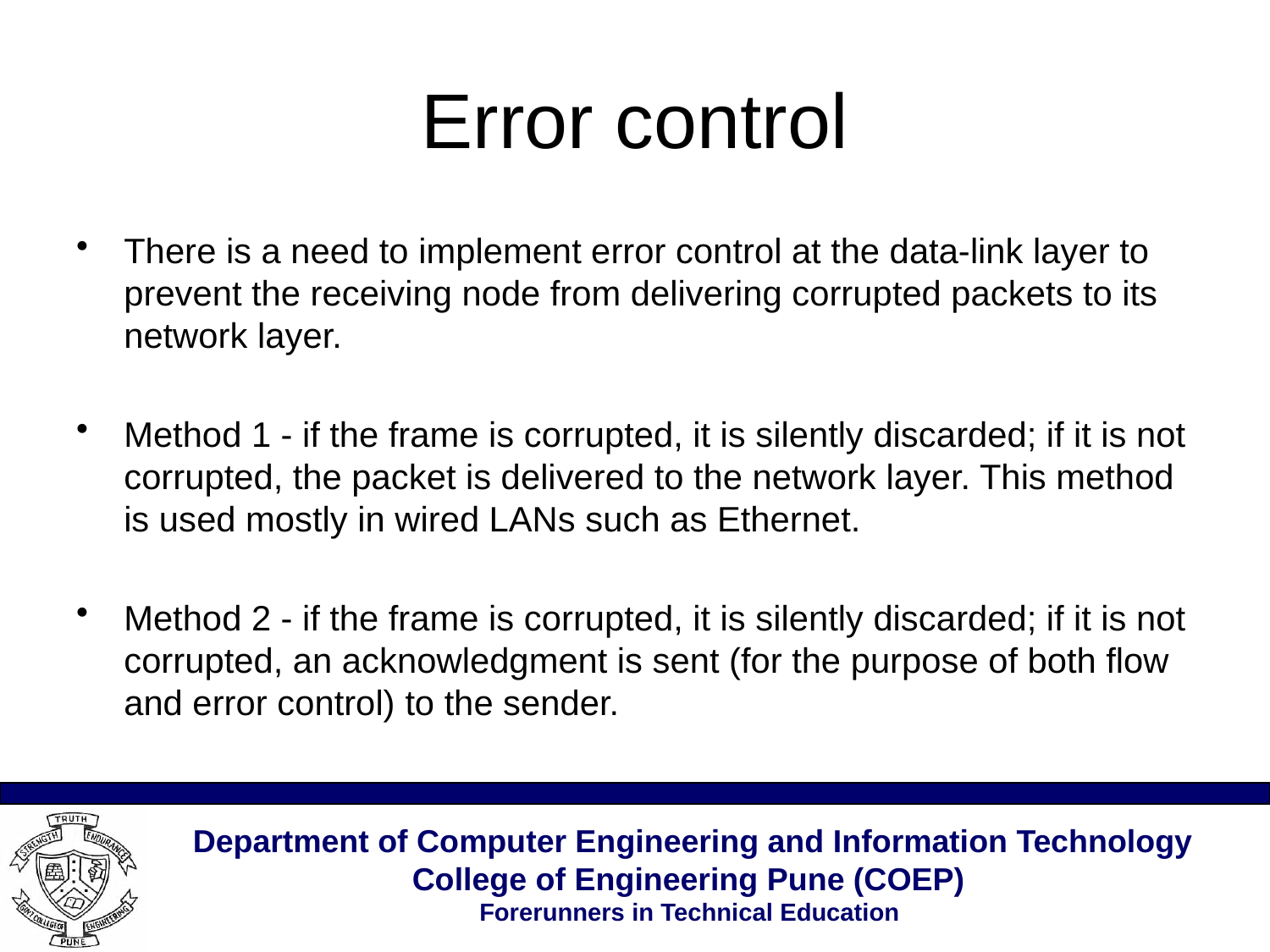

# Error control
There is a need to implement error control at the data-link layer to prevent the receiving node from delivering corrupted packets to its network layer.

Method 1 - if the frame is corrupted, it is silently discarded; if it is not corrupted, the packet is delivered to the network layer. This method is used mostly in wired LANs such as Ethernet.

Method 2 - if the frame is corrupted, it is silently discarded; if it is not corrupted, an acknowledgment is sent (for the purpose of both flow and error control) to the sender.